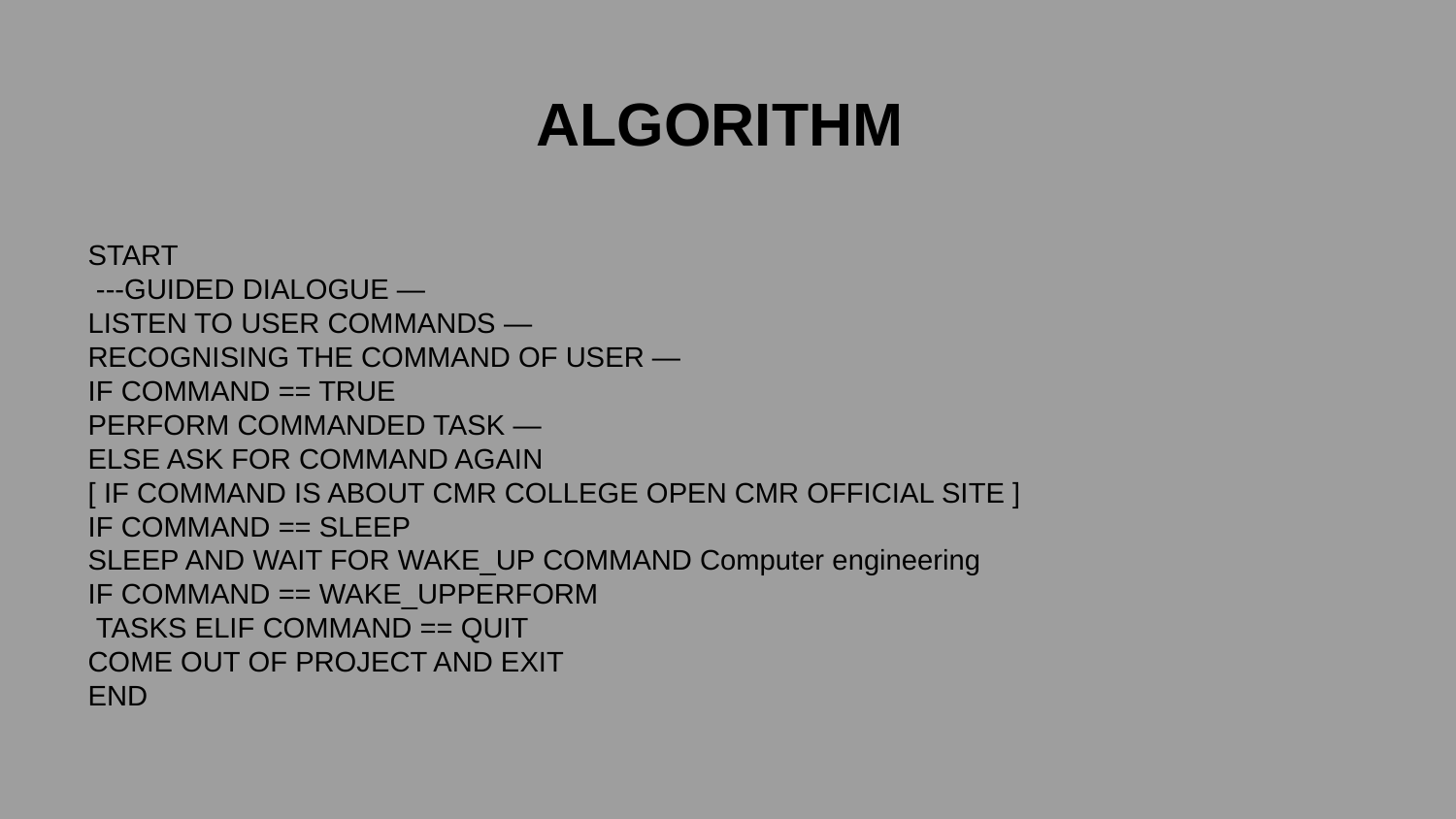

ALGORITHM
START
 ---GUIDED DIALOGUE —
LISTEN TO USER COMMANDS —
RECOGNISING THE COMMAND OF USER —
IF COMMAND == TRUE
PERFORM COMMANDED TASK —
ELSE ASK FOR COMMAND AGAIN
[ IF COMMAND IS ABOUT CMR COLLEGE OPEN CMR OFFICIAL SITE ]
IF COMMAND == SLEEP
SLEEP AND WAIT FOR WAKE_UP COMMAND Computer engineering
IF COMMAND == WAKE_UPPERFORM
 TASKS ELIF COMMAND == QUIT
COME OUT OF PROJECT AND EXIT
END